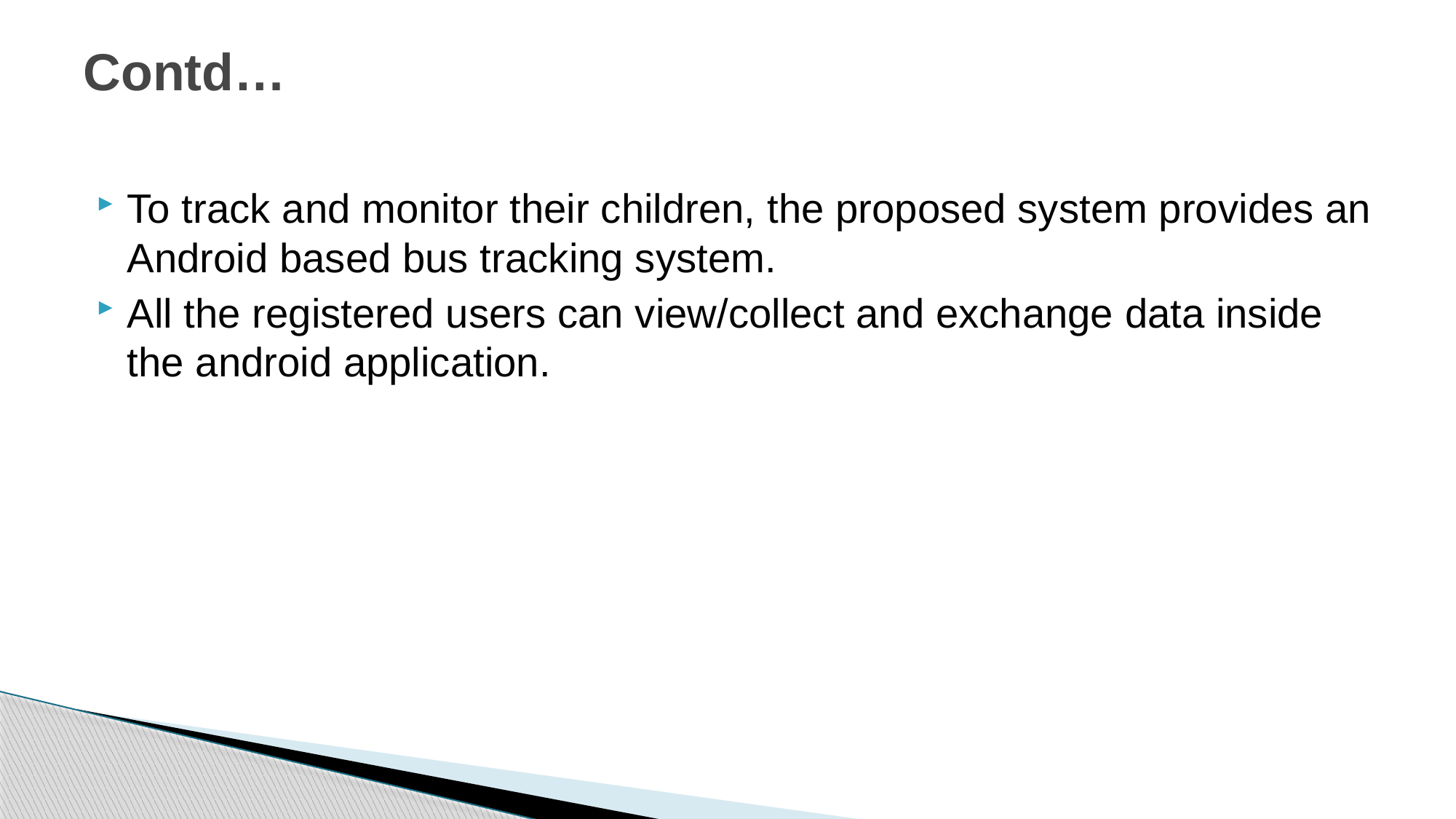

# Contd…
To track and monitor their children, the proposed system provides an Android based bus tracking system.
All the registered users can view/collect and exchange data inside the android application.